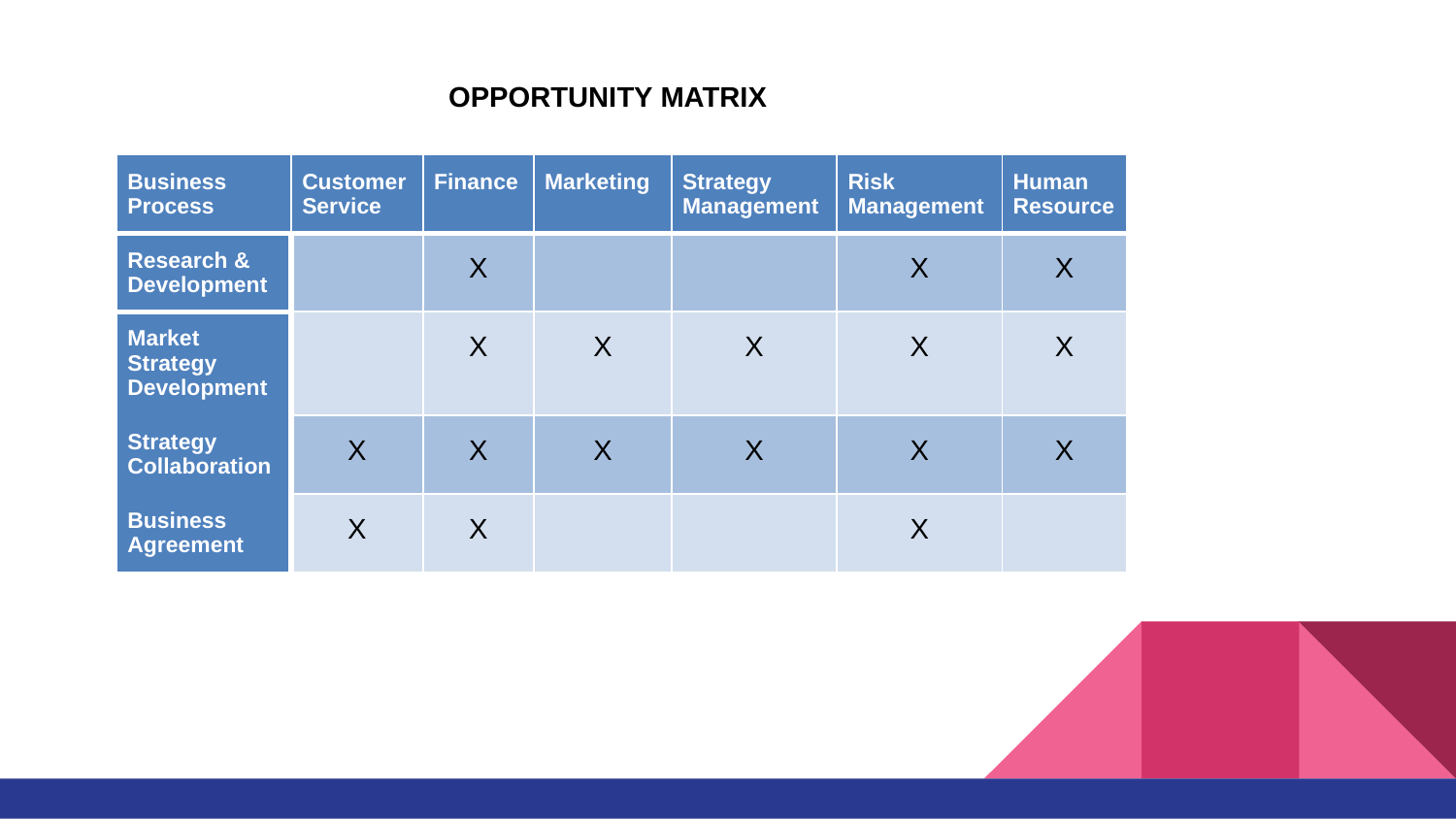

OPPORTUNITY MATRIX

| Business Process | Customer Service | Finance | Marketing | Strategy Management | Risk Management | Human Resource |
| --- | --- | --- | --- | --- | --- | --- |
| Research & Development |  | X |  |  | X | X |
| Market Strategy Development |  | X | X | X | X | X |
| Strategy Collaboration | X | X | X | X | X | X |
| Business Agreement | X | X |  |  | X |  |